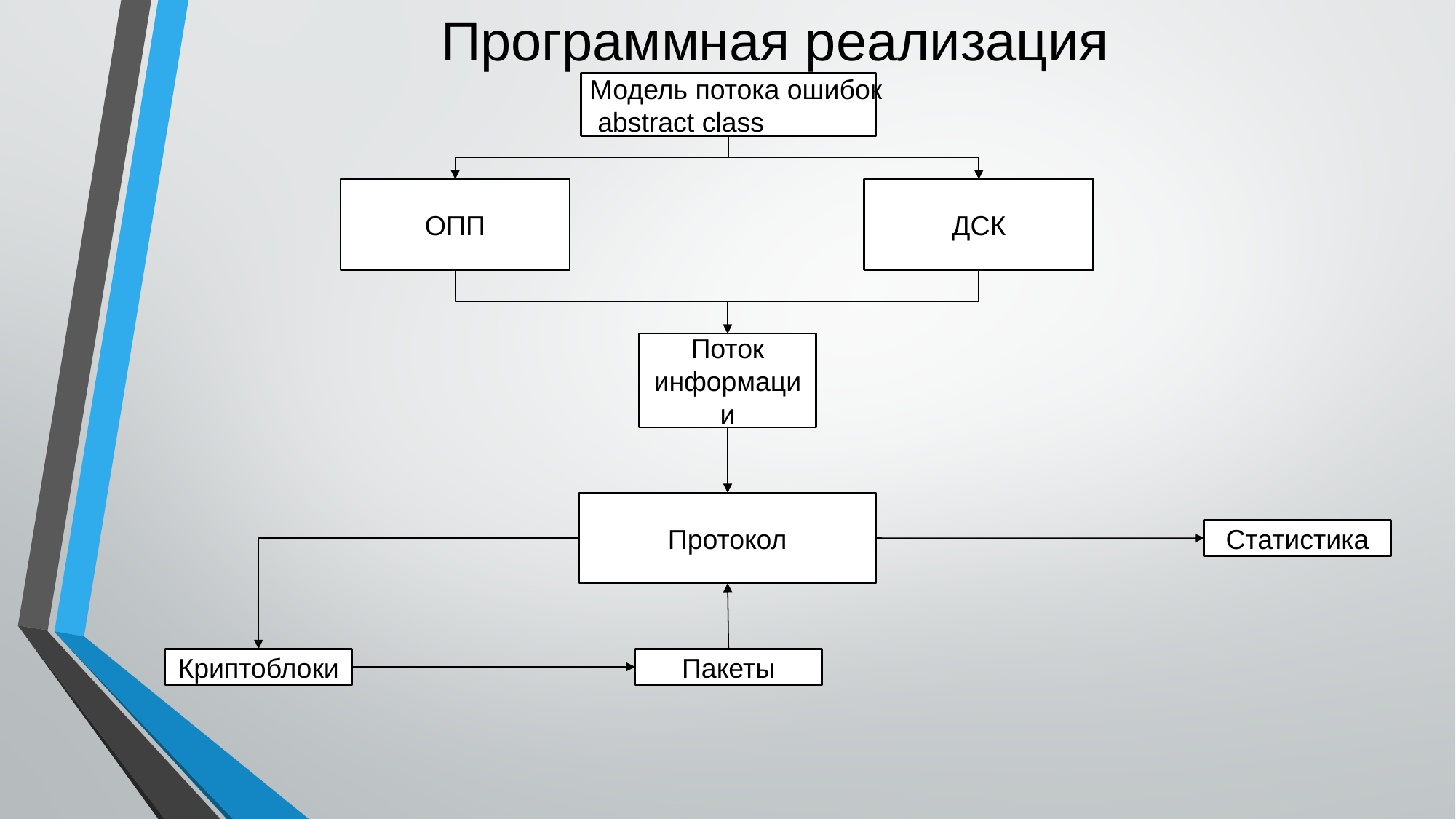

# Программная реализация
Модель потока ошибок
 abstract class

ОПП
ДСК
Поток информации
Протокол
Статистика
Криптоблоки
Пакеты